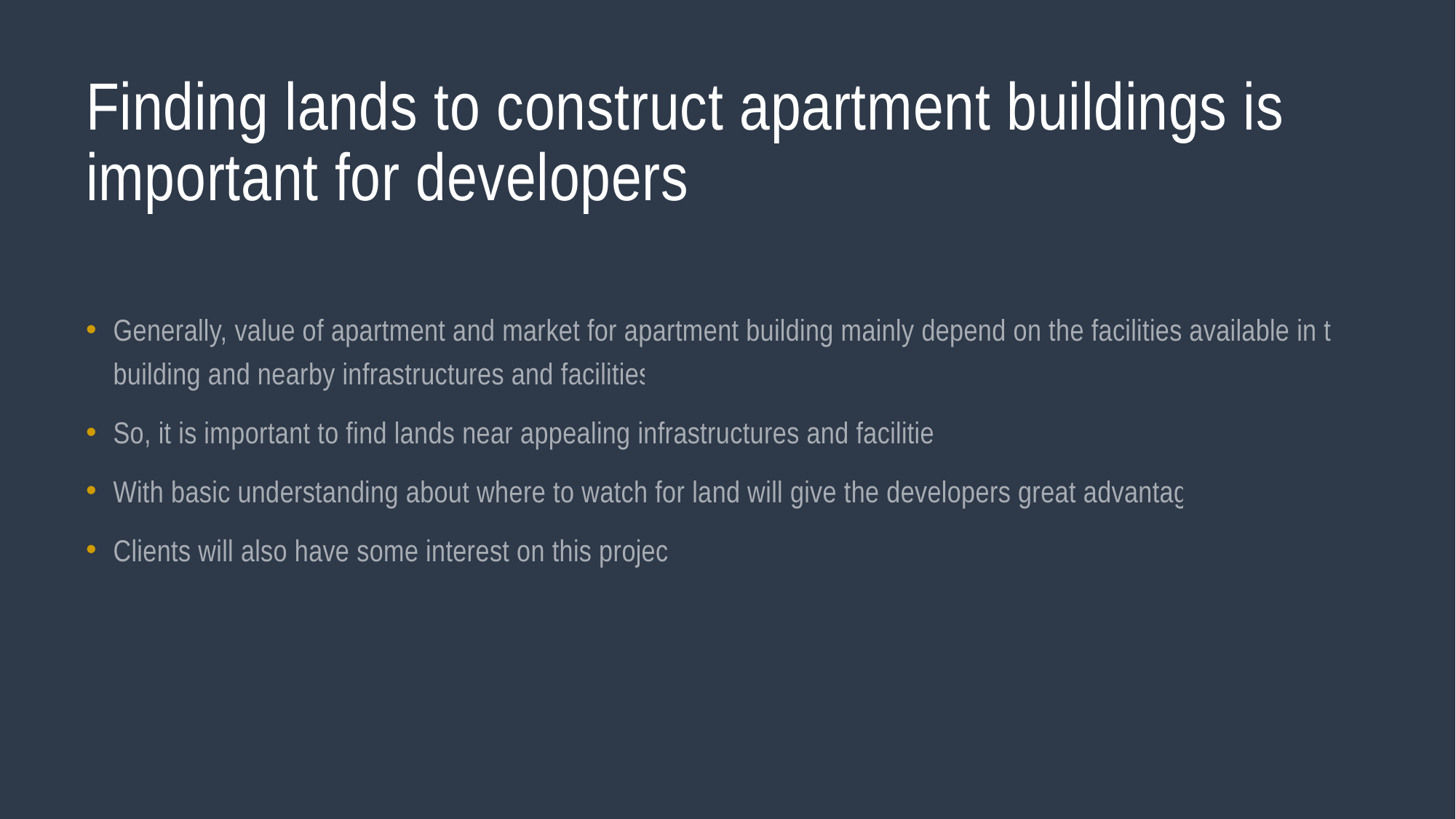

# Finding lands to construct apartment buildings is important for developers
Generally, value of apartment and market for apartment building mainly depend on the facilities available in the building and nearby infrastructures and facilities.
So, it is important to find lands near appealing infrastructures and facilities.
With basic understanding about where to watch for land will give the developers great advantage.
Clients will also have some interest on this project.